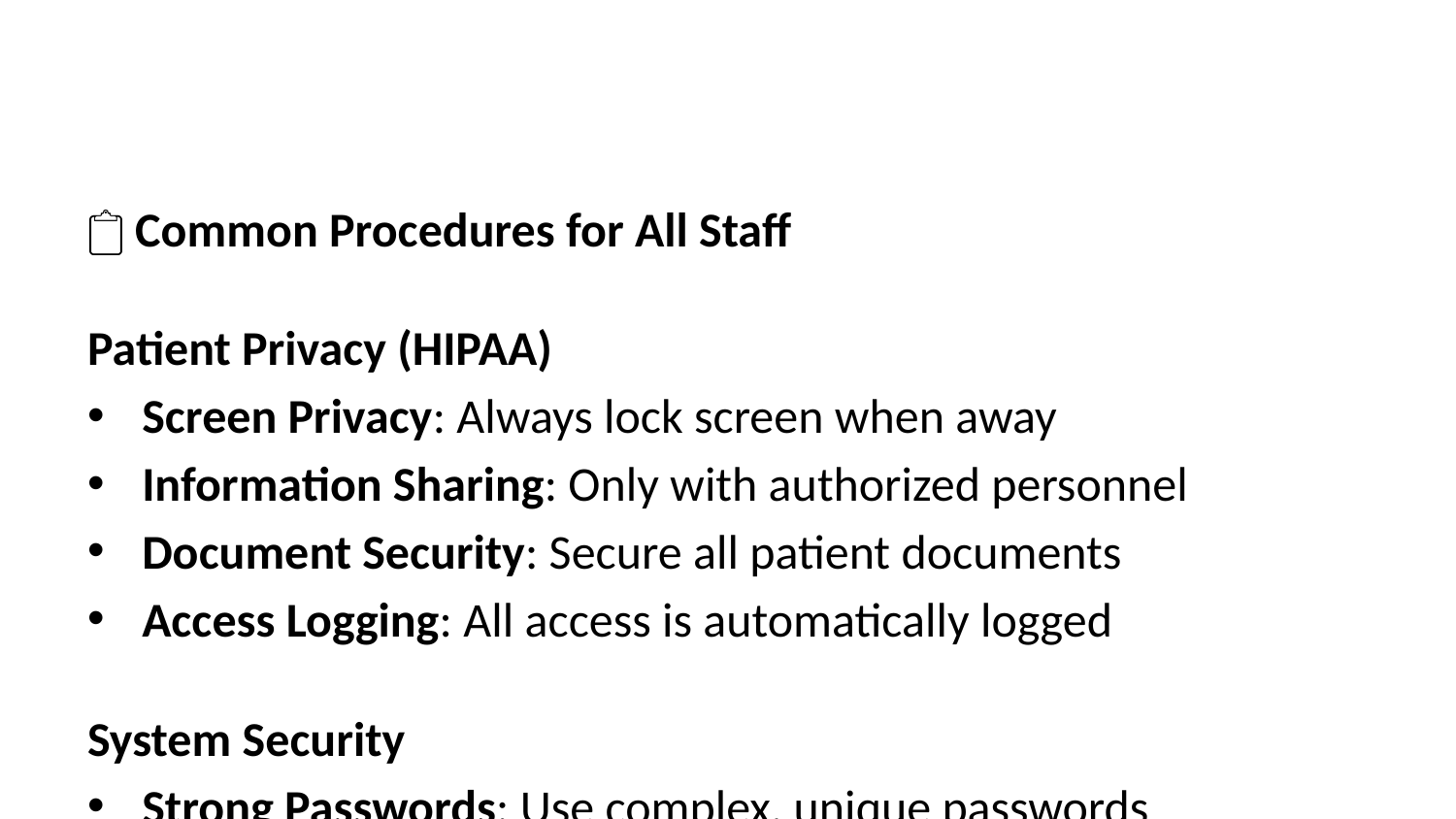

📋 Common Procedures for All Staff
Patient Privacy (HIPAA)
Screen Privacy: Always lock screen when away
Information Sharing: Only with authorized personnel
Document Security: Secure all patient documents
Access Logging: All access is automatically logged
System Security
Strong Passwords: Use complex, unique passwords
Secure Networks: Only access from clinic networks
Device Security: Keep devices locked and updated
Incident Reporting: Report security concerns immediately
Emergency Procedures
System Down: Use paper backup procedures
Data Loss: Contact IT immediately, document incident
Patient Emergency: Follow clinic emergency protocols
Security Breach: Notify administrator and IT immediately
Quality Assurance
Double-Check Data: Verify all entries for accuracy
Complete Documentation: Ensure all fields are filled
Timely Updates: Enter information promptly
Regular Reviews: Participate in quality improvement